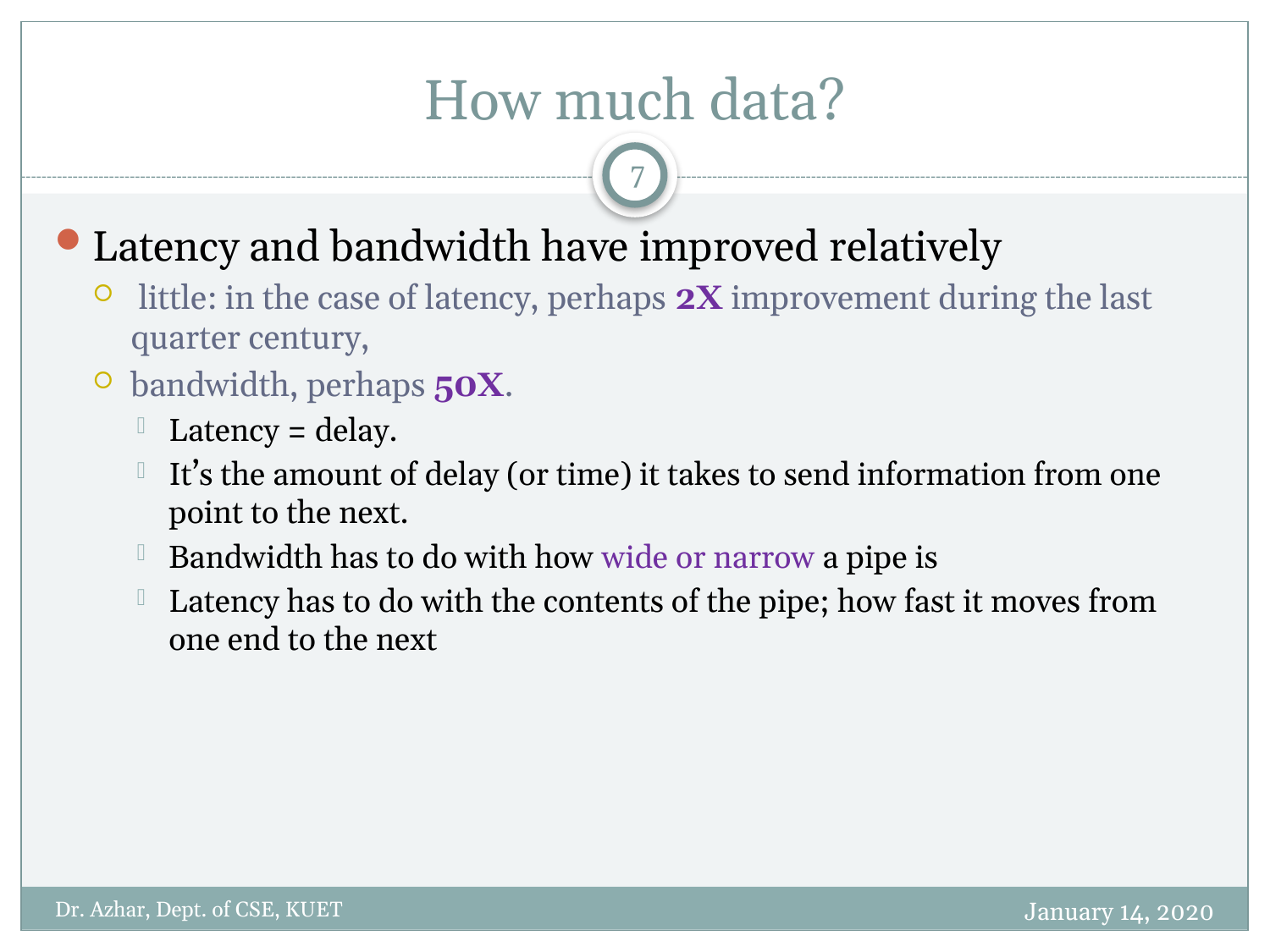

# How much data?
7
Latency and bandwidth have improved relatively
 little: in the case of latency, perhaps 2X improvement during the last quarter century,
bandwidth, perhaps 50X.
Latency = delay.
It’s the amount of delay (or time) it takes to send information from one point to the next.
Bandwidth has to do with how wide or narrow a pipe is
Latency has to do with the contents of the pipe; how fast it moves from one end to the next
January 14, 2020
Dr. Azhar, Dept. of CSE, KUET